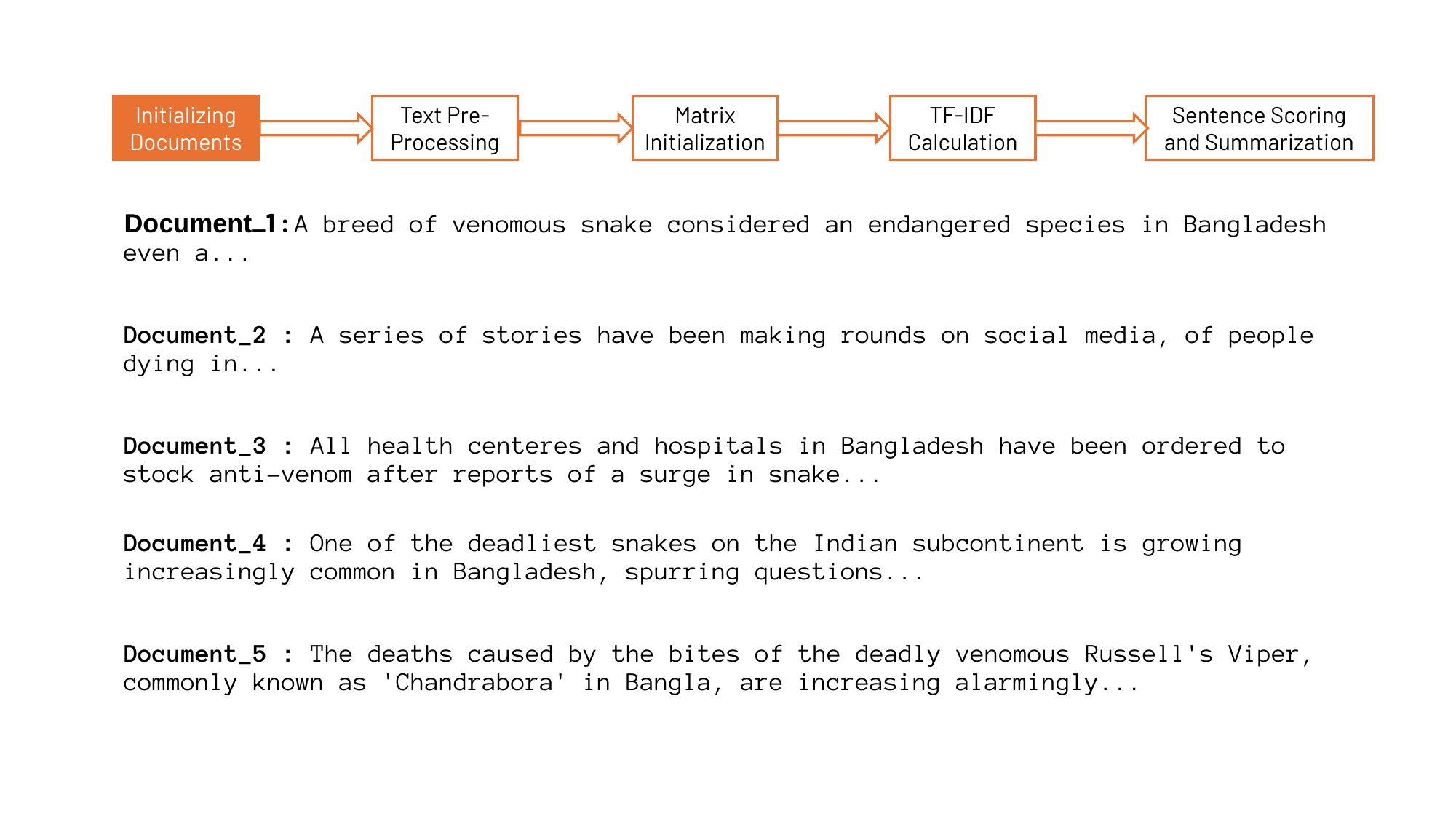

Initializing Documents
Text Pre-Processing
Matrix Initialization
Sentence Scoring and Summarization
TF-IDF Calculation

Document_1 : A breed of venomous snake considered an endangered species in Bangladesh even a...

Document_2 : A series of stories have been making rounds on social media, of people dying in...

Document_3 : All health centeres and hospitals in Bangladesh have been ordered to stock anti-venom after reports of a surge in snake...
Document_4 : One of the deadliest snakes on the Indian subcontinent is growing increasingly common in Bangladesh, spurring questions...

Document_5 : The deaths caused by the bites of the deadly venomous Russell's Viper, commonly known as 'Chandrabora' in Bangla, are increasing alarmingly...